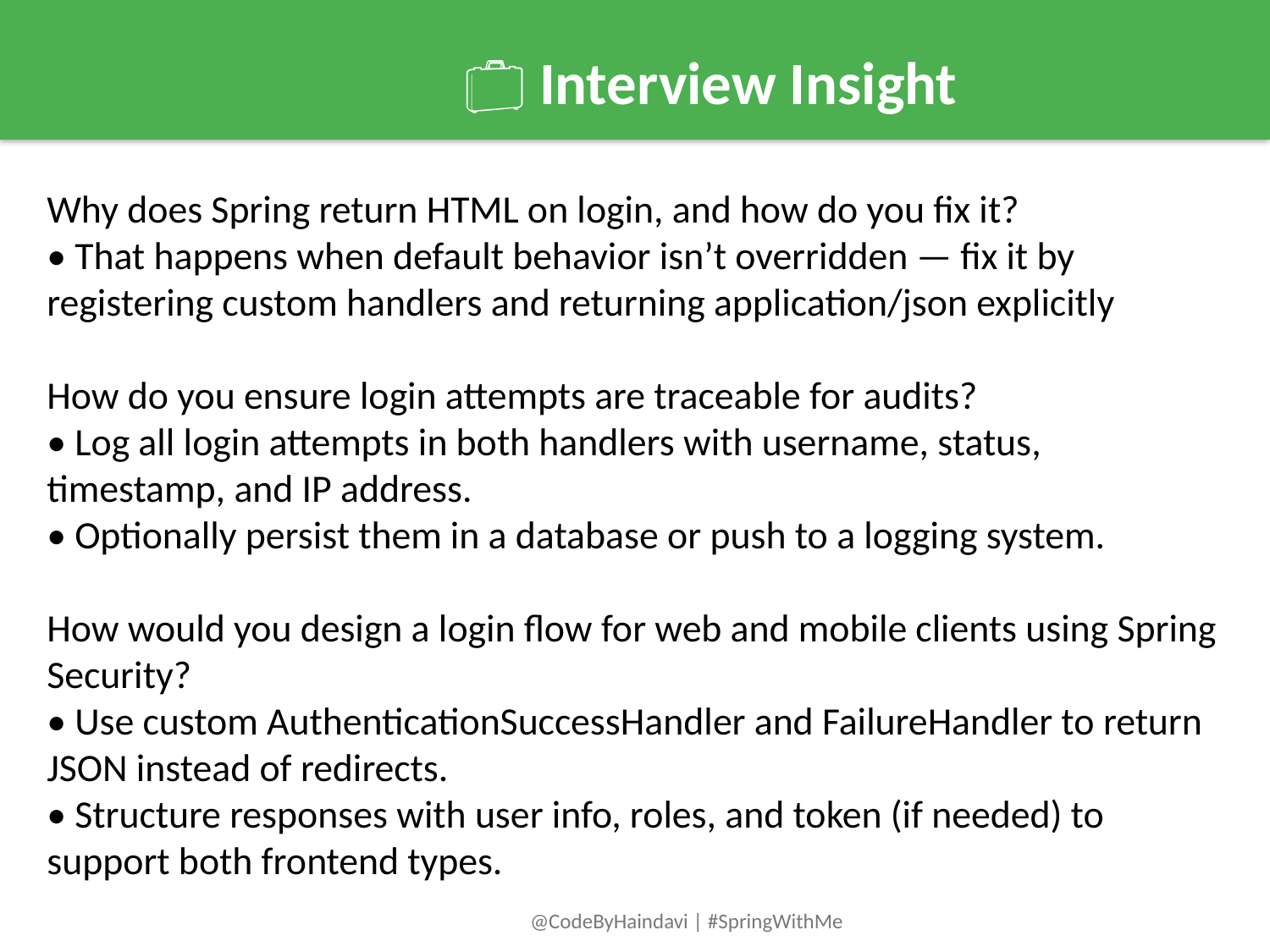

💼 Interview Insight
Why does Spring return HTML on login, and how do you fix it?
• That happens when default behavior isn’t overridden — fix it by registering custom handlers and returning application/json explicitly

How do you ensure login attempts are traceable for audits?
• Log all login attempts in both handlers with username, status, timestamp, and IP address.
• Optionally persist them in a database or push to a logging system.

How would you design a login flow for web and mobile clients using Spring Security?
• Use custom AuthenticationSuccessHandler and FailureHandler to return JSON instead of redirects.
• Structure responses with user info, roles, and token (if needed) to support both frontend types.
@CodeByHaindavi | #SpringWithMe